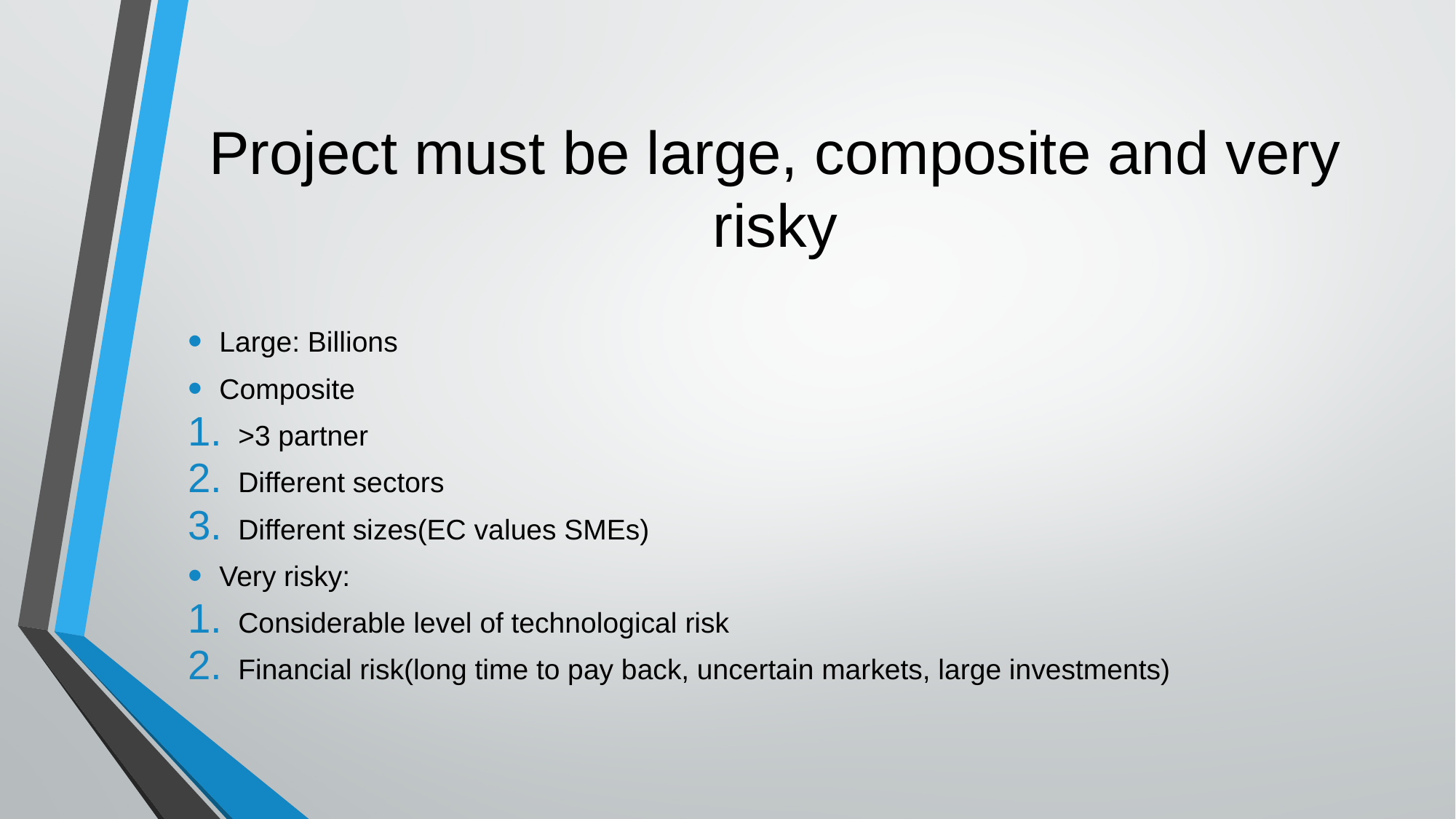

# Project must be large, composite and very risky
Large: Billions
Composite
>3 partner
Different sectors
Different sizes(EC values SMEs)
Very risky:
Considerable level of technological risk
Financial risk(long time to pay back, uncertain markets, large investments)